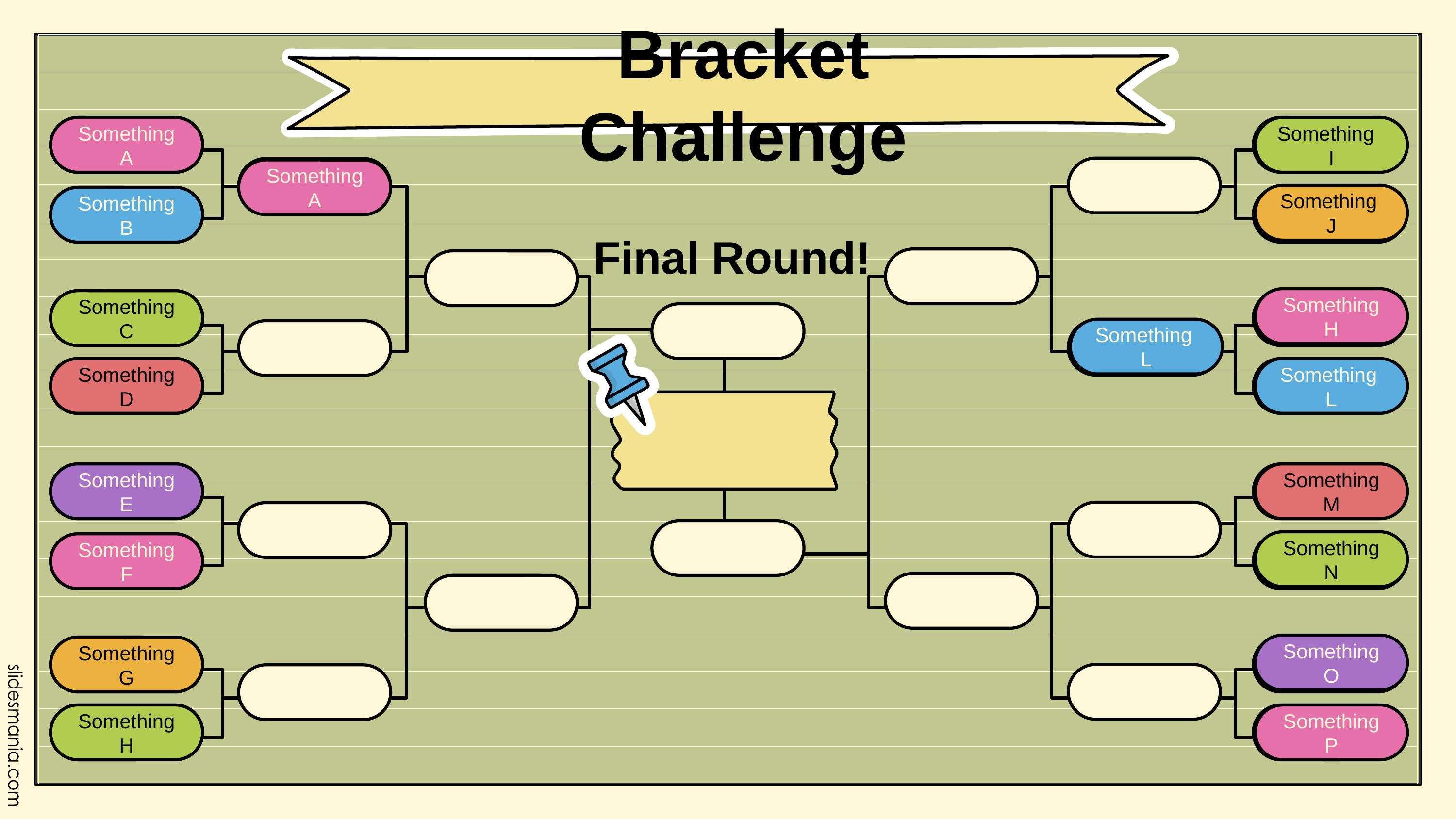

Bracket Challenge

Something A
Something   I
Something A
Something  J
Something B
Final Round!
Something H
Something C
Something  L
Something D
Something  L
Something E
Something M
Something N
Something F
Something O
Something G
Something H
Something P